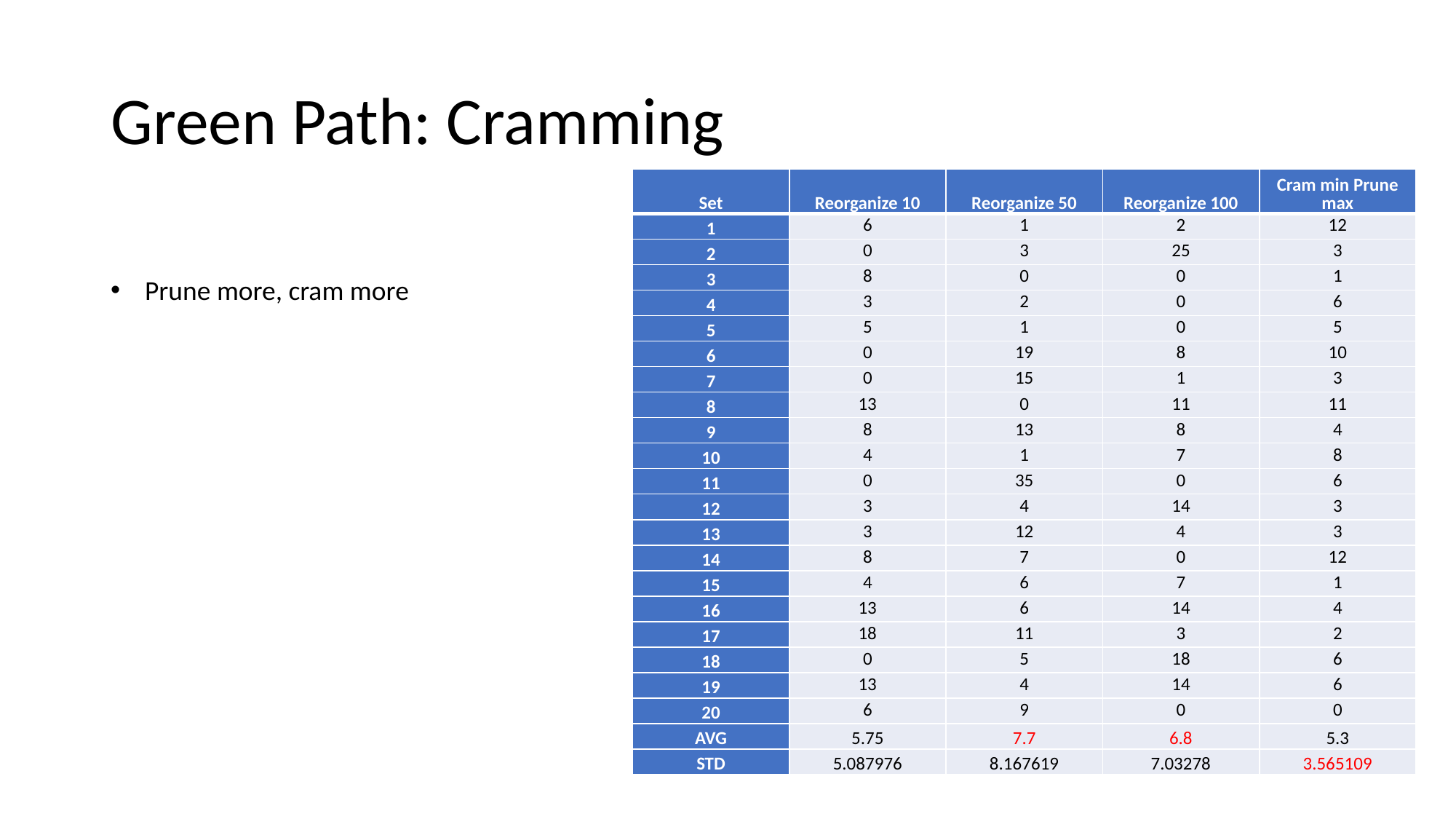

# Green Path: Cramming
| Set | Reorganize 10 | Reorganize 50 | Reorganize 100 | Cram min Prune max |
| --- | --- | --- | --- | --- |
| 1 | 6 | 1 | 2 | 12 |
| 2 | 0 | 3 | 25 | 3 |
| 3 | 8 | 0 | 0 | 1 |
| 4 | 3 | 2 | 0 | 6 |
| 5 | 5 | 1 | 0 | 5 |
| 6 | 0 | 19 | 8 | 10 |
| 7 | 0 | 15 | 1 | 3 |
| 8 | 13 | 0 | 11 | 11 |
| 9 | 8 | 13 | 8 | 4 |
| 10 | 4 | 1 | 7 | 8 |
| 11 | 0 | 35 | 0 | 6 |
| 12 | 3 | 4 | 14 | 3 |
| 13 | 3 | 12 | 4 | 3 |
| 14 | 8 | 7 | 0 | 12 |
| 15 | 4 | 6 | 7 | 1 |
| 16 | 13 | 6 | 14 | 4 |
| 17 | 18 | 11 | 3 | 2 |
| 18 | 0 | 5 | 18 | 6 |
| 19 | 13 | 4 | 14 | 6 |
| 20 | 6 | 9 | 0 | 0 |
| AVG | 5.75 | 7.7 | 6.8 | 5.3 |
| STD | 5.087976 | 8.167619 | 7.03278 | 3.565109 |
Prune more, cram more